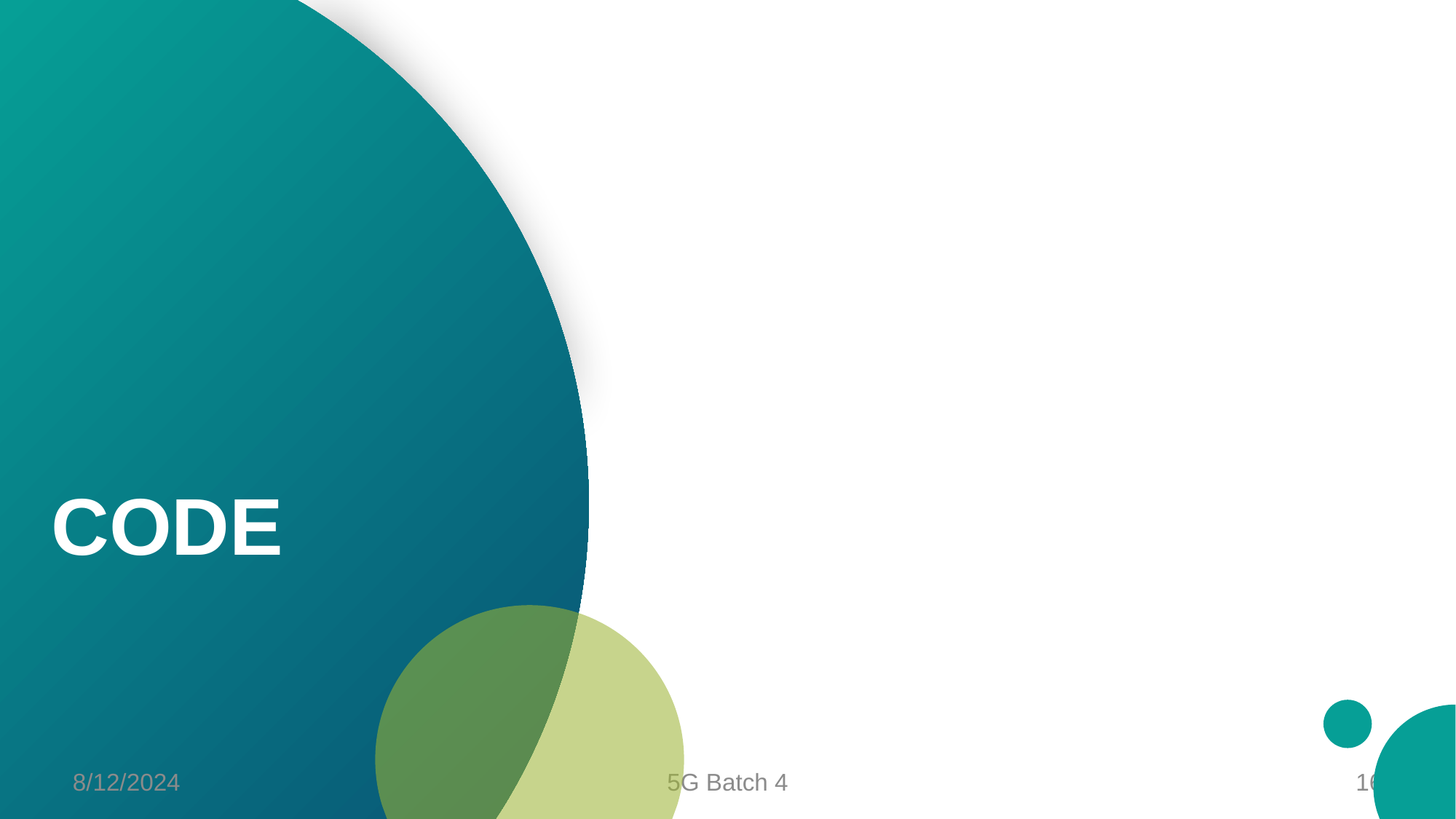

# Code

8/12/2024
5G Batch 4
16